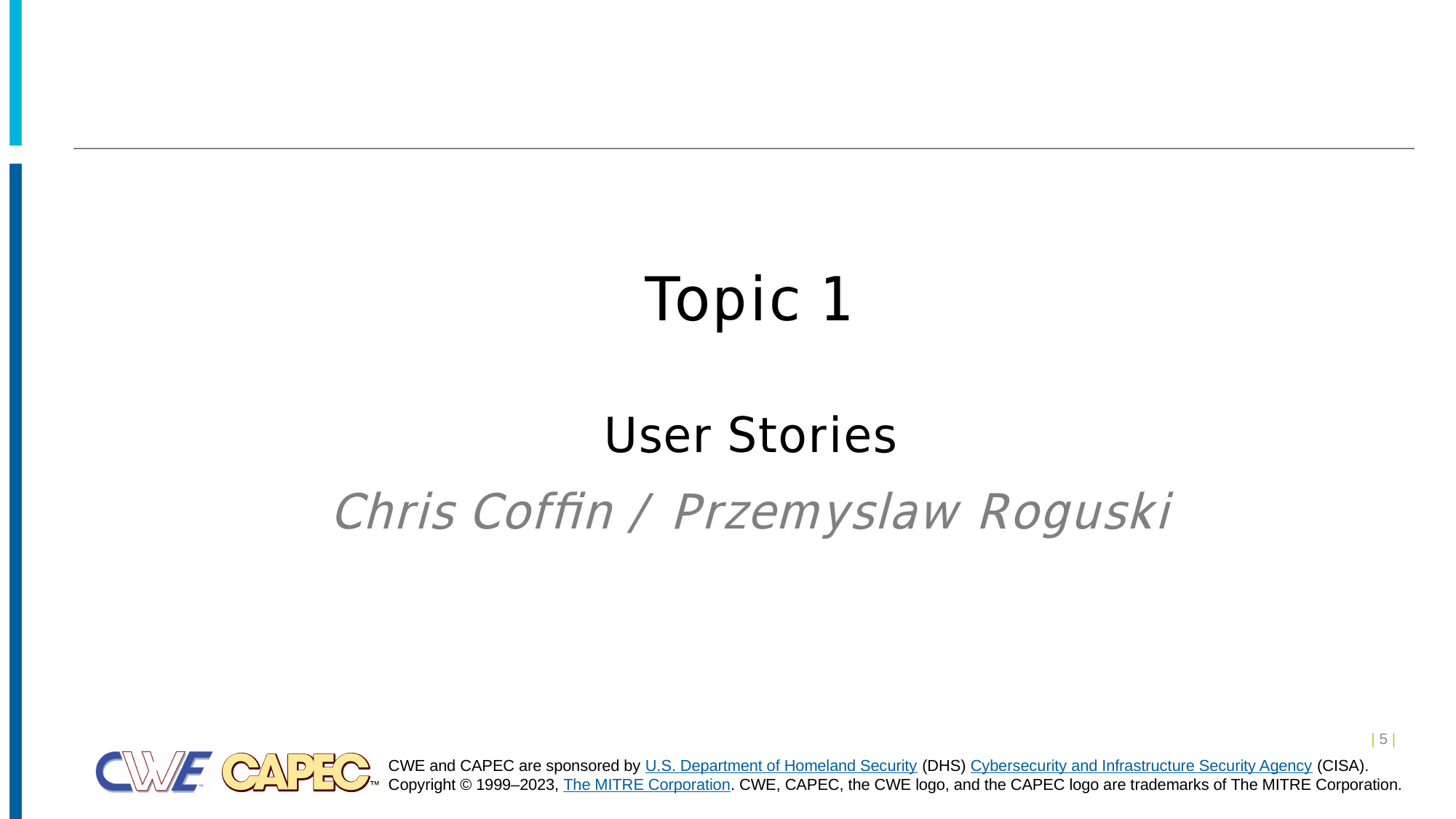

#

Topic 1
User Stories
Chris Coffin / Przemyslaw Roguski

| 5 |